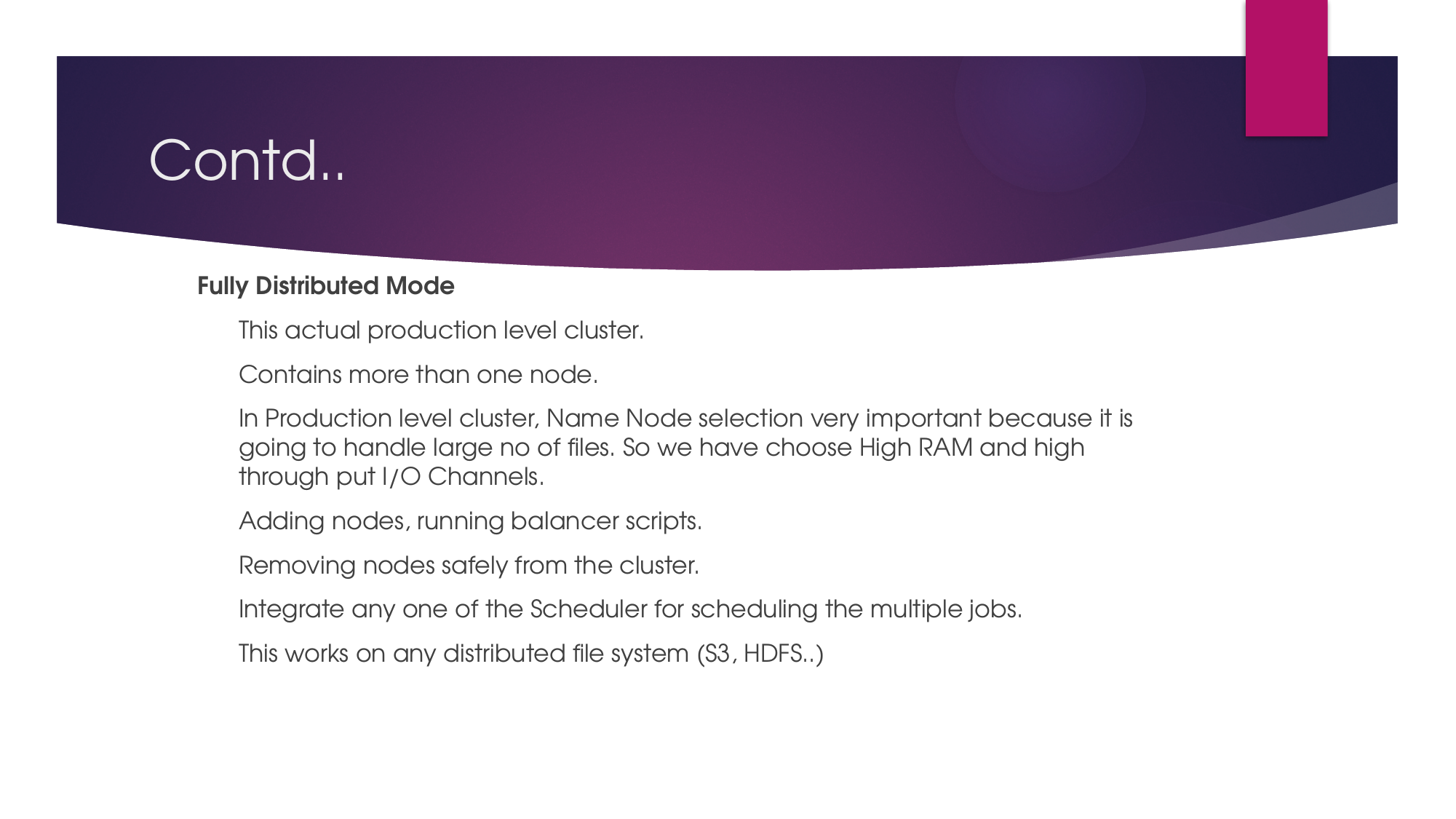

# Contd..
Fully Distributed Mode
	This actual production level cluster.
	Contains more than one node.
	In Production level cluster, Name Node selection very important because it is going to handle large no of files. So we have choose High RAM and high through put I/O Channels.
	Adding nodes, running balancer scripts.
	Removing nodes safely from the cluster.
	Integrate any one of the Scheduler for scheduling the multiple jobs.
	This works on any distributed file system (S3, HDFS..)